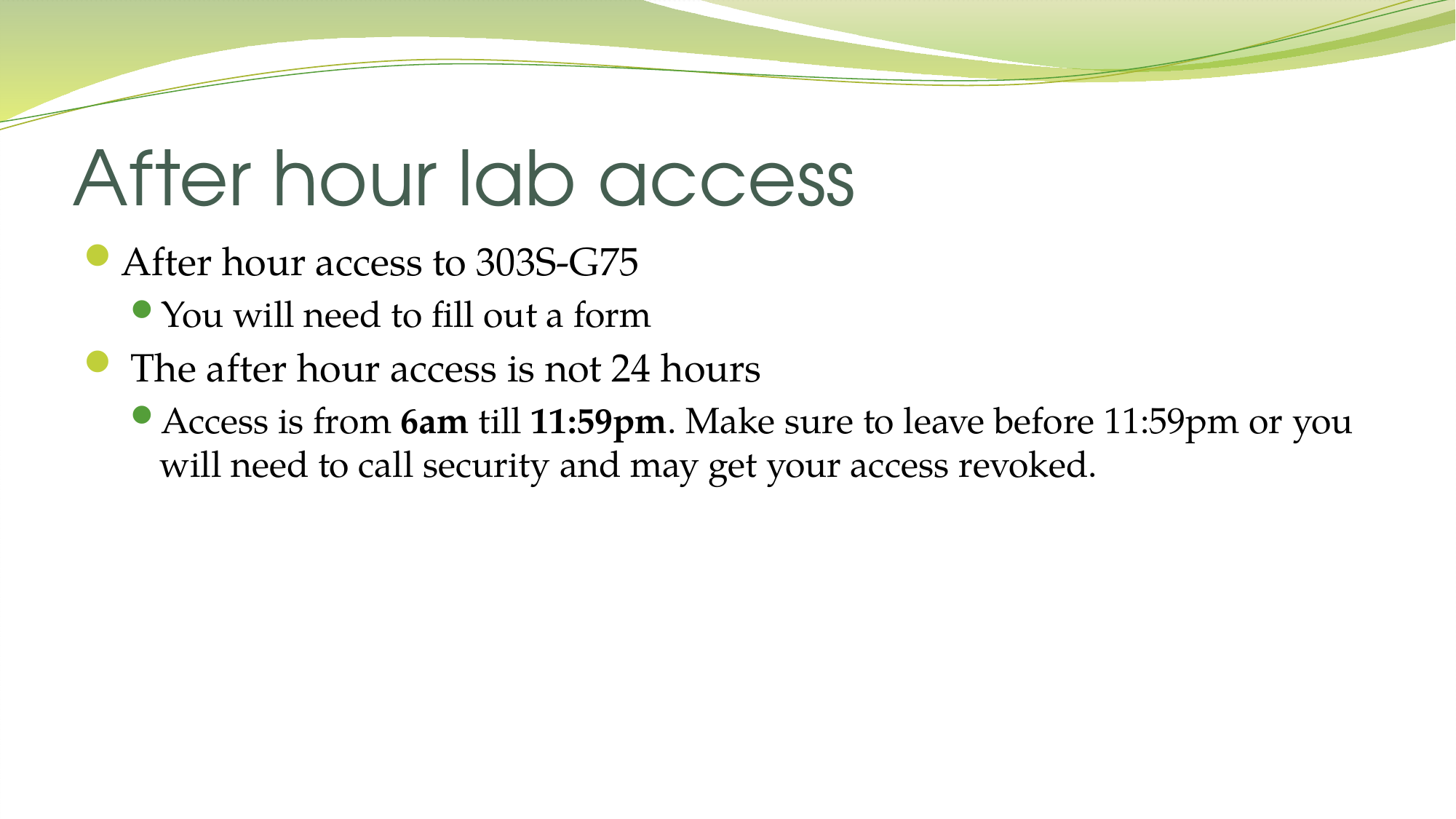

# After hour lab access
After hour access to 303S-G75
You will need to fill out a form
 The after hour access is not 24 hours
Access is from 6am till 11:59pm. Make sure to leave before 11:59pm or you will need to call security and may get your access revoked.